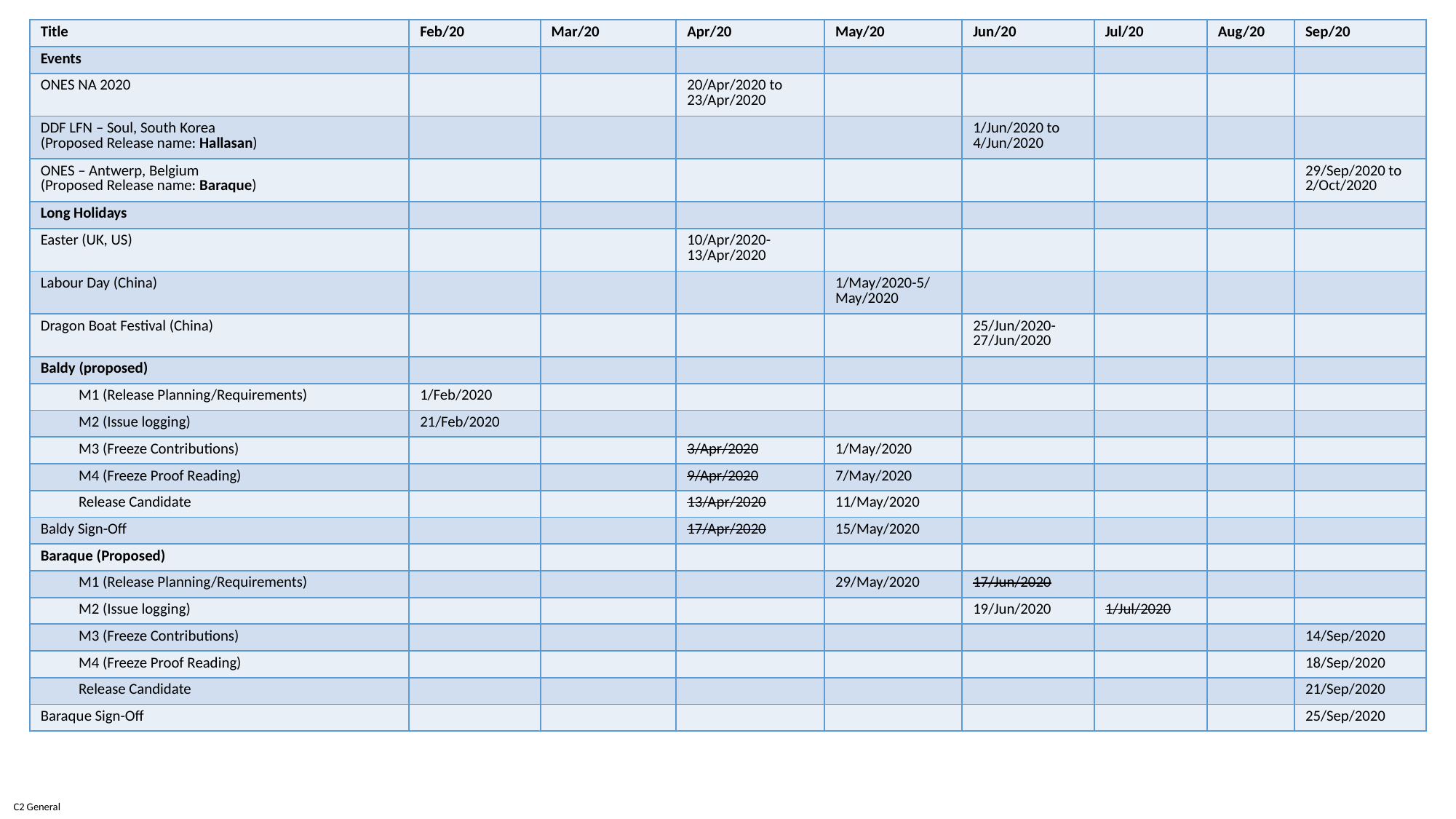

| Title | Feb/20 | Mar/20 | Apr/20 | May/20 | Jun/20 | Jul/20 | Aug/20 | Sep/20 |
| --- | --- | --- | --- | --- | --- | --- | --- | --- |
| Events |  |  |  |  |  |  |  |  |
| ONES NA 2020 |  |  | 20/Apr/2020 to 23/Apr/2020 |  |  |  |  |  |
| DDF LFN – Soul, South Korea (Proposed Release name: Hallasan) |  |  |  |  | 1/Jun/2020 to 4/Jun/2020 |  |  |  |
| ONES – Antwerp, Belgium (Proposed Release name: Baraque) |  |  |  |  |  |  |  | 29/Sep/2020 to 2/Oct/2020 |
| Long Holidays |  |  |  |  |  |  |  |  |
| Easter (UK, US) |  |  | 10/Apr/2020- 13/Apr/2020 |  |  |  |  |  |
| Labour Day (China) |  |  |  | 1/May/2020-5/May/2020 |  |  |  |  |
| Dragon Boat Festival (China) |  |  |  |  | 25/Jun/2020- 27/Jun/2020 |  |  |  |
| Baldy (proposed) |  |  |  |  |  |  |  |  |
| M1 (Release Planning/Requirements) | 1/Feb/2020 |  |  |  |  |  |  |  |
| M2 (Issue logging) | 21/Feb/2020 |  |  |  |  |  |  |  |
| M3 (Freeze Contributions) |  |  | 3/Apr/2020 | 1/May/2020 |  |  |  |  |
| M4 (Freeze Proof Reading) |  |  | 9/Apr/2020 | 7/May/2020 |  |  |  |  |
| Release Candidate |  |  | 13/Apr/2020 | 11/May/2020 |  |  |  |  |
| Baldy Sign-Off |  |  | 17/Apr/2020 | 15/May/2020 |  |  |  |  |
| Baraque (Proposed) |  |  |  |  |  |  |  |  |
| M1 (Release Planning/Requirements) |  |  |  | 29/May/2020 | 17/Jun/2020 |  |  |  |
| M2 (Issue logging) |  |  |  |  | 19/Jun/2020 | 1/Jul/2020 |  |  |
| M3 (Freeze Contributions) |  |  |  |  |  |  |  | 14/Sep/2020 |
| M4 (Freeze Proof Reading) |  |  |  |  |  |  |  | 18/Sep/2020 |
| Release Candidate |  |  |  |  |  |  |  | 21/Sep/2020 |
| Baraque Sign-Off |  |  |  |  |  |  |  | 25/Sep/2020 |